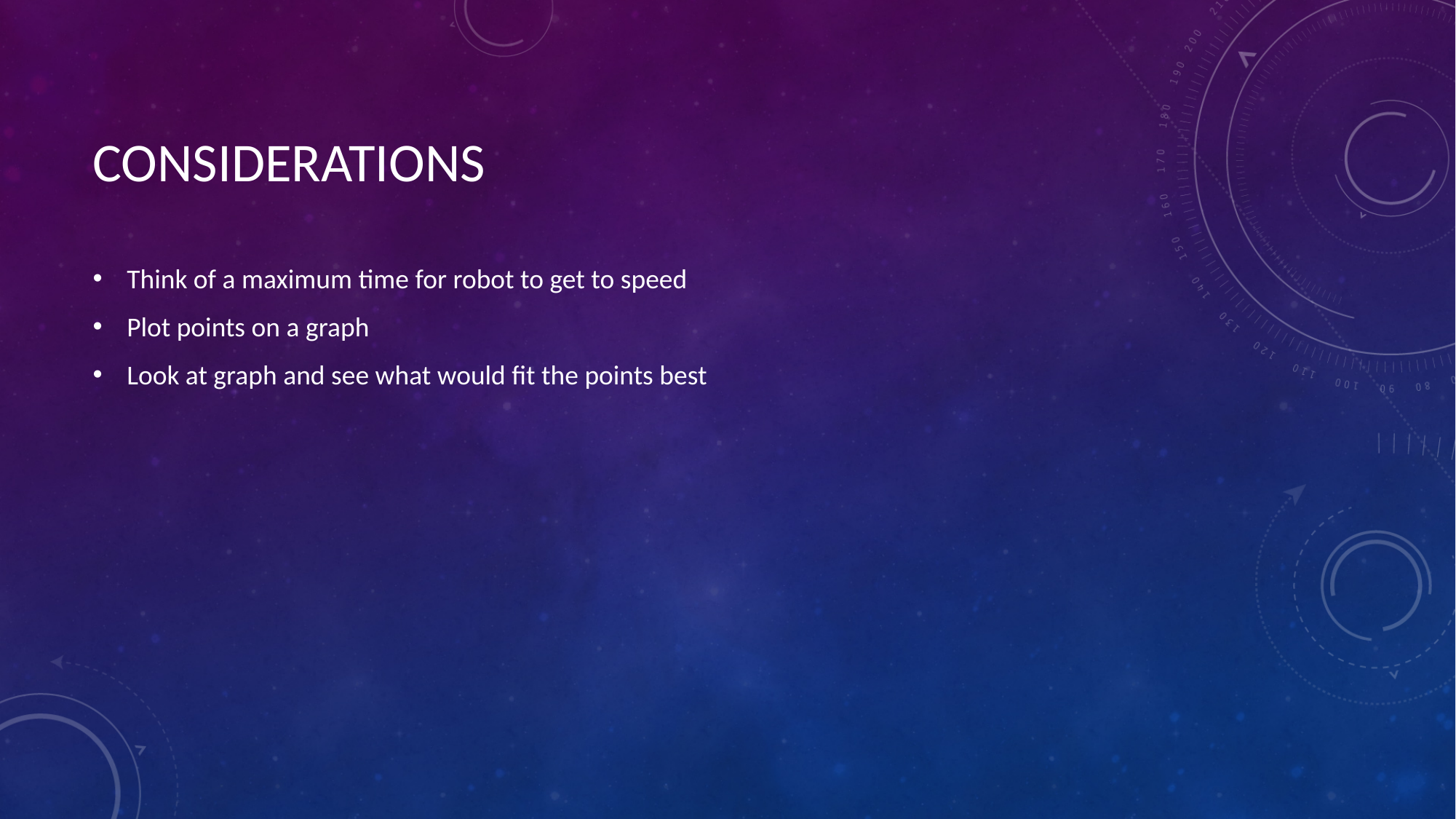

# Considerations
Think of a maximum time for robot to get to speed
Plot points on a graph
Look at graph and see what would fit the points best